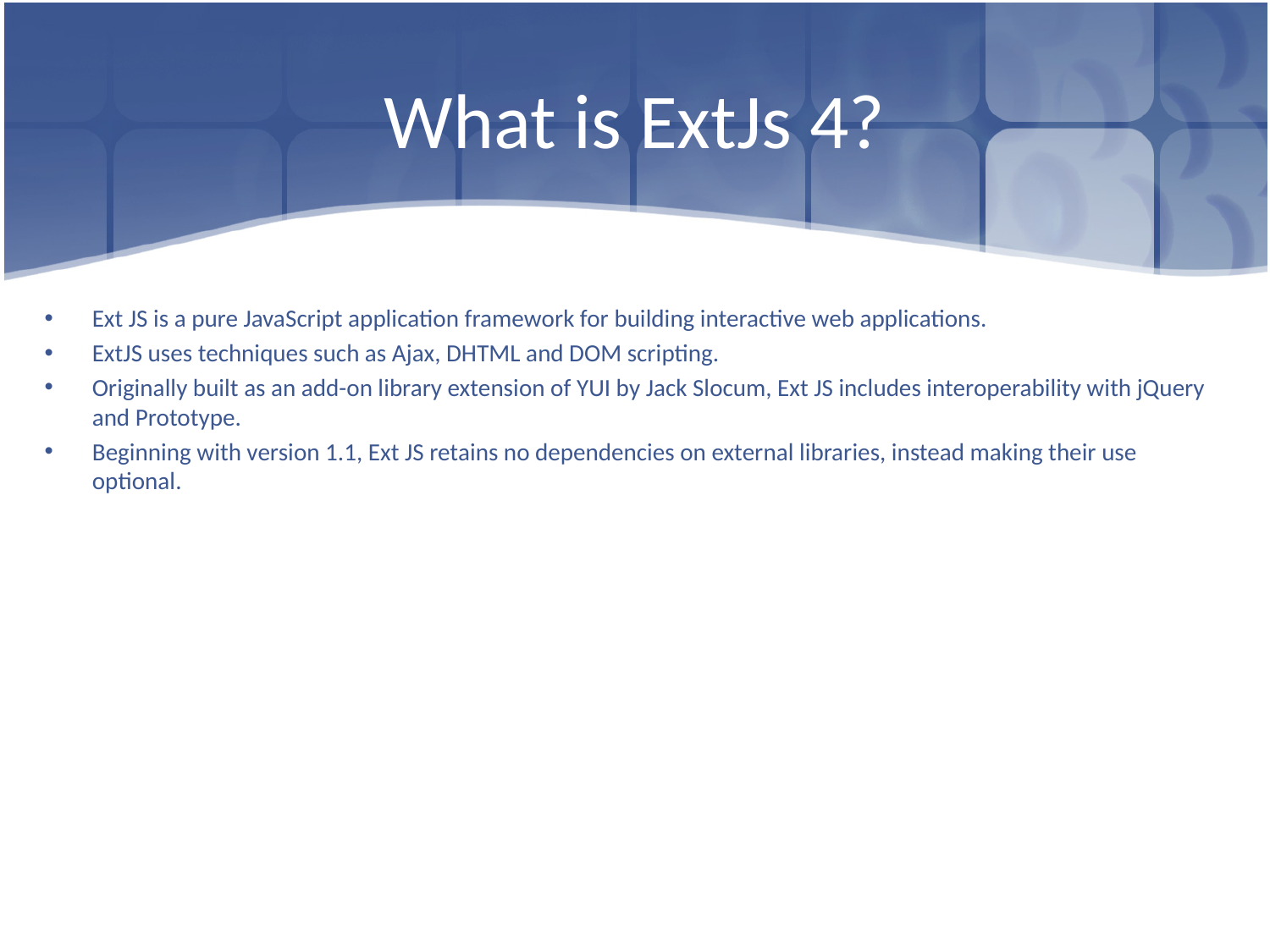

# What is ExtJs 4?
Ext JS is a pure JavaScript application framework for building interactive web applications.
ExtJS uses techniques such as Ajax, DHTML and DOM scripting.
Originally built as an add-on library extension of YUI by Jack Slocum, Ext JS includes interoperability with jQuery and Prototype.
Beginning with version 1.1, Ext JS retains no dependencies on external libraries, instead making their use optional.